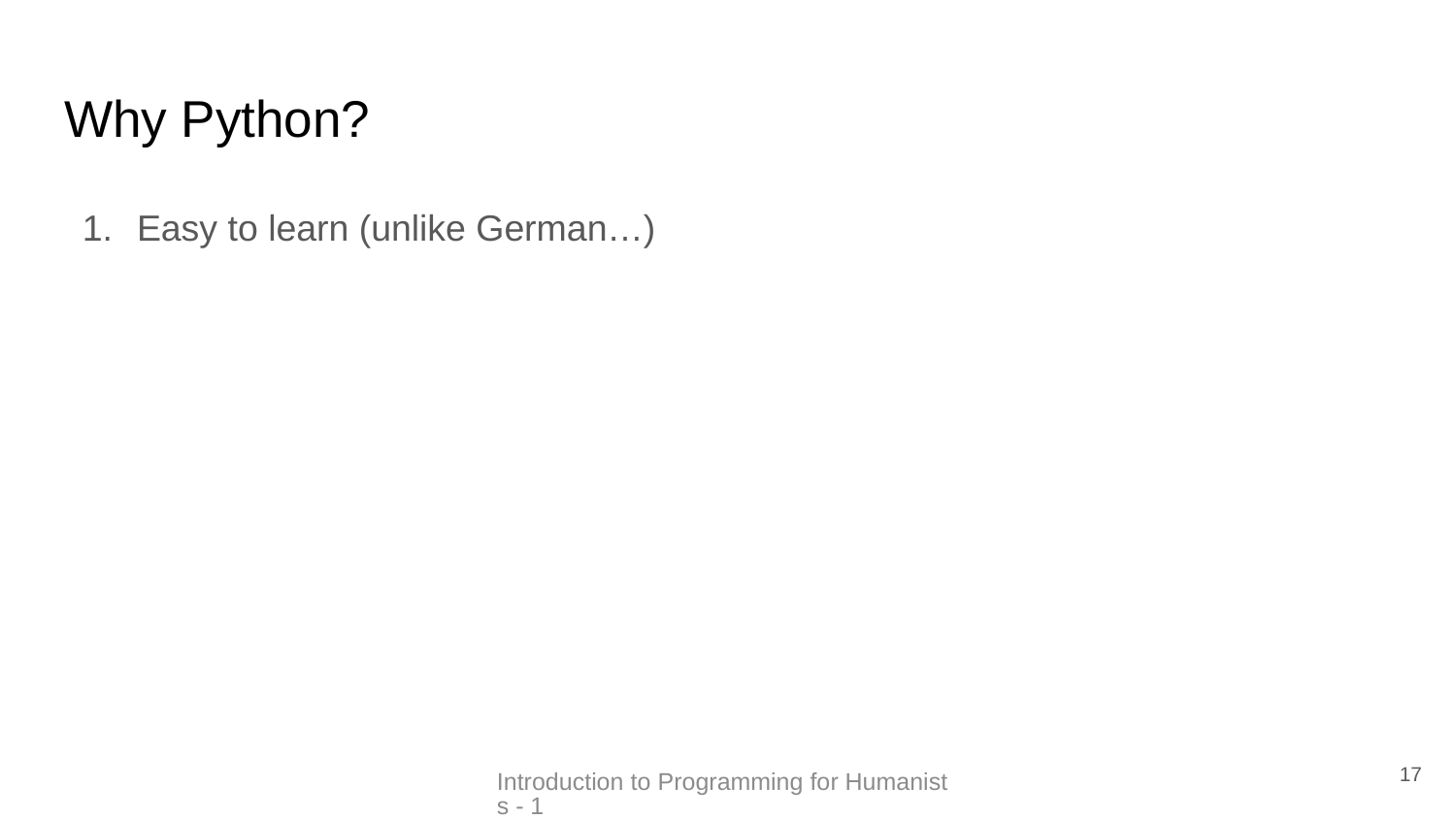

# Why Python?
Easy to learn (unlike German…)
17
Introduction to Programming for Humanists - 1